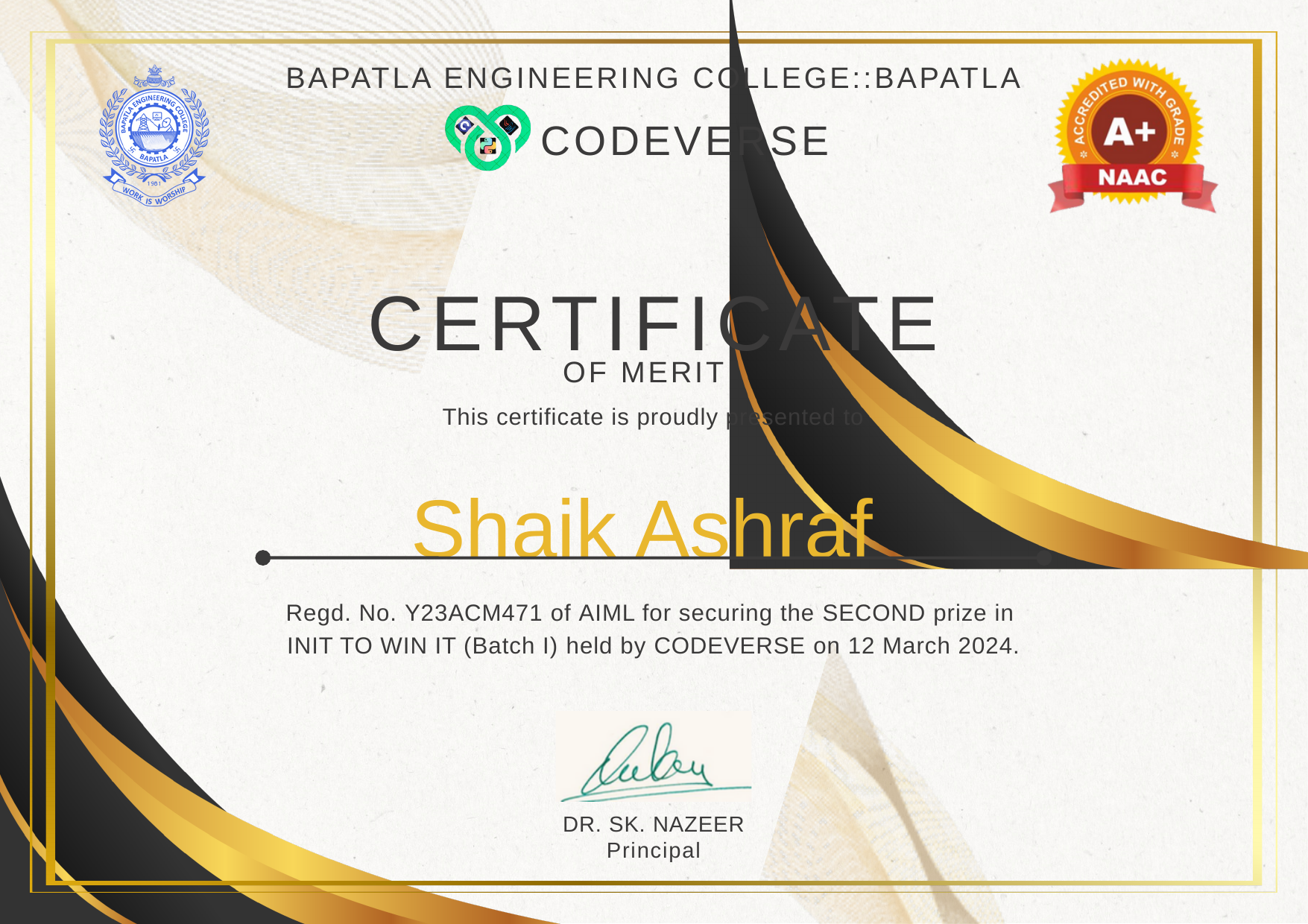

BAPATLA ENGINEERING COLLEGE::BAPATLA

CODEVERSE
CERTIFICATE
OF MERIT
This certificate is proudly presented to
Shaik Ashraf

Regd. No. Y23ACM471 of AIML for securing the SECOND prize in
INIT TO WIN IT (Batch I) held by CODEVERSE on 12 March 2024.

DR. SK. NAZEER
Principal